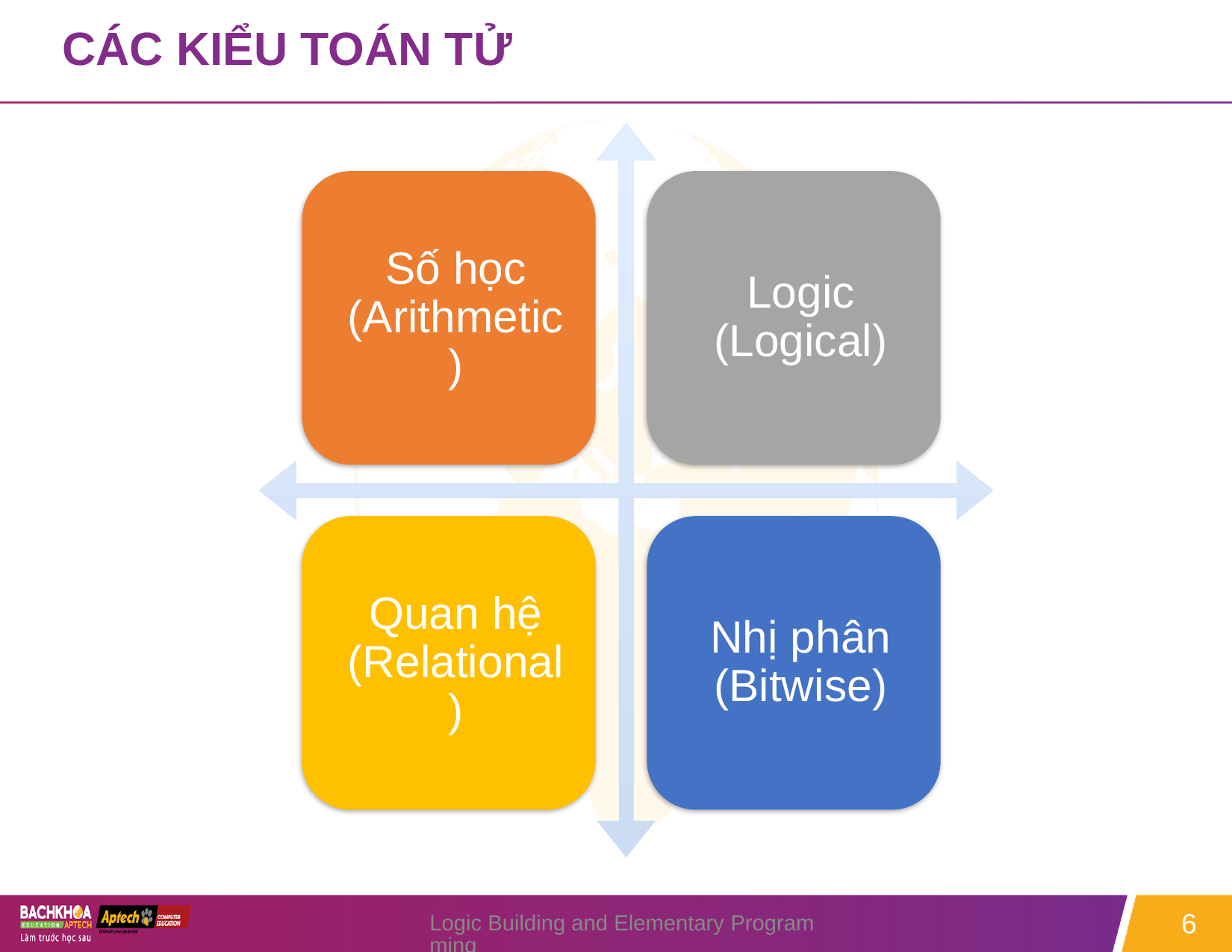

# CÁC KIỂU TOÁN TỬ
Số học (Arithmetic)
Logic (Logical)
Quan hệ (Relational)
Nhị phân (Bitwise)
Logic Building and Elementary Programming
6